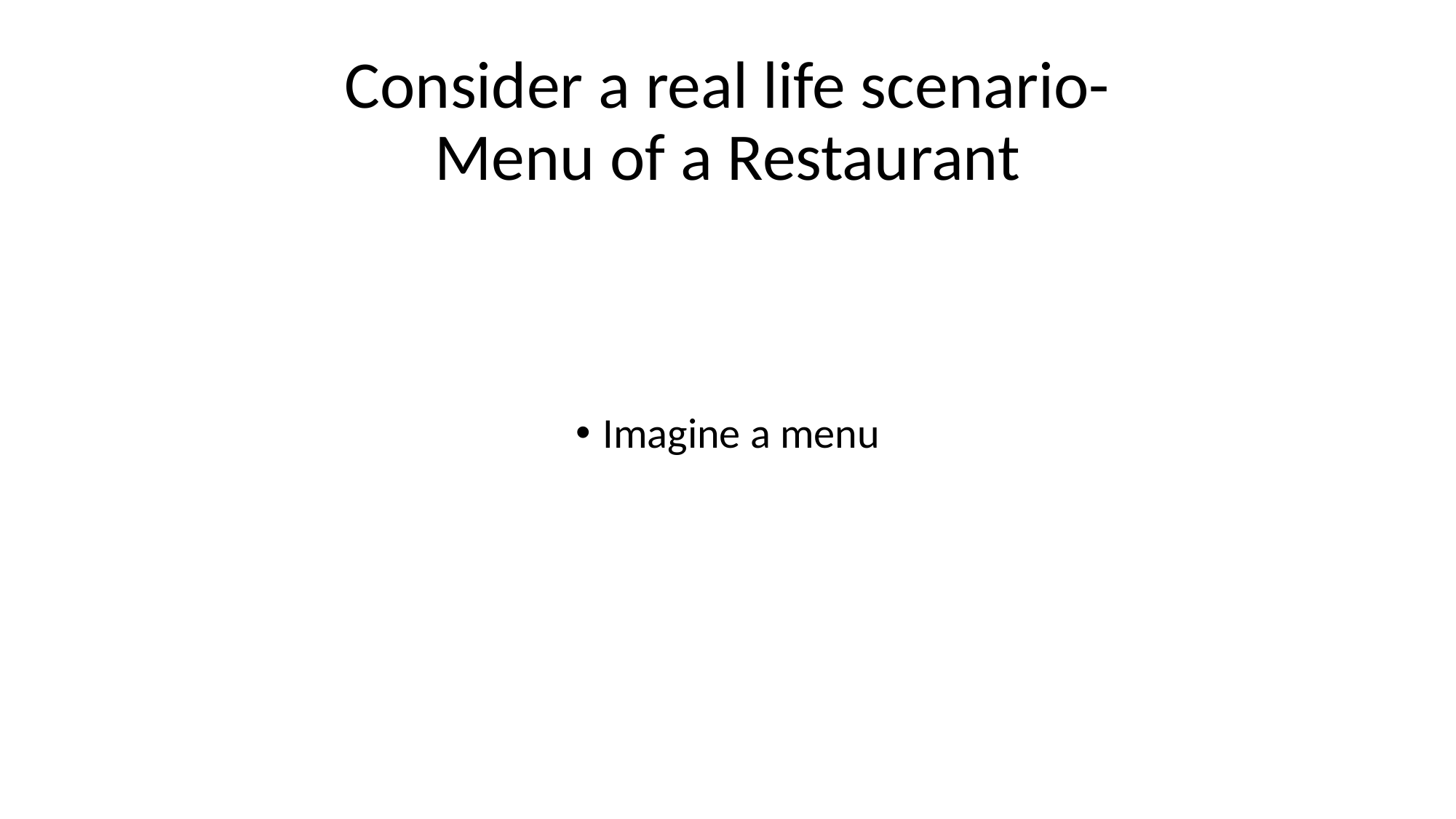

# Consider a real life scenario- Menu of a Restaurant

Imagine a menu